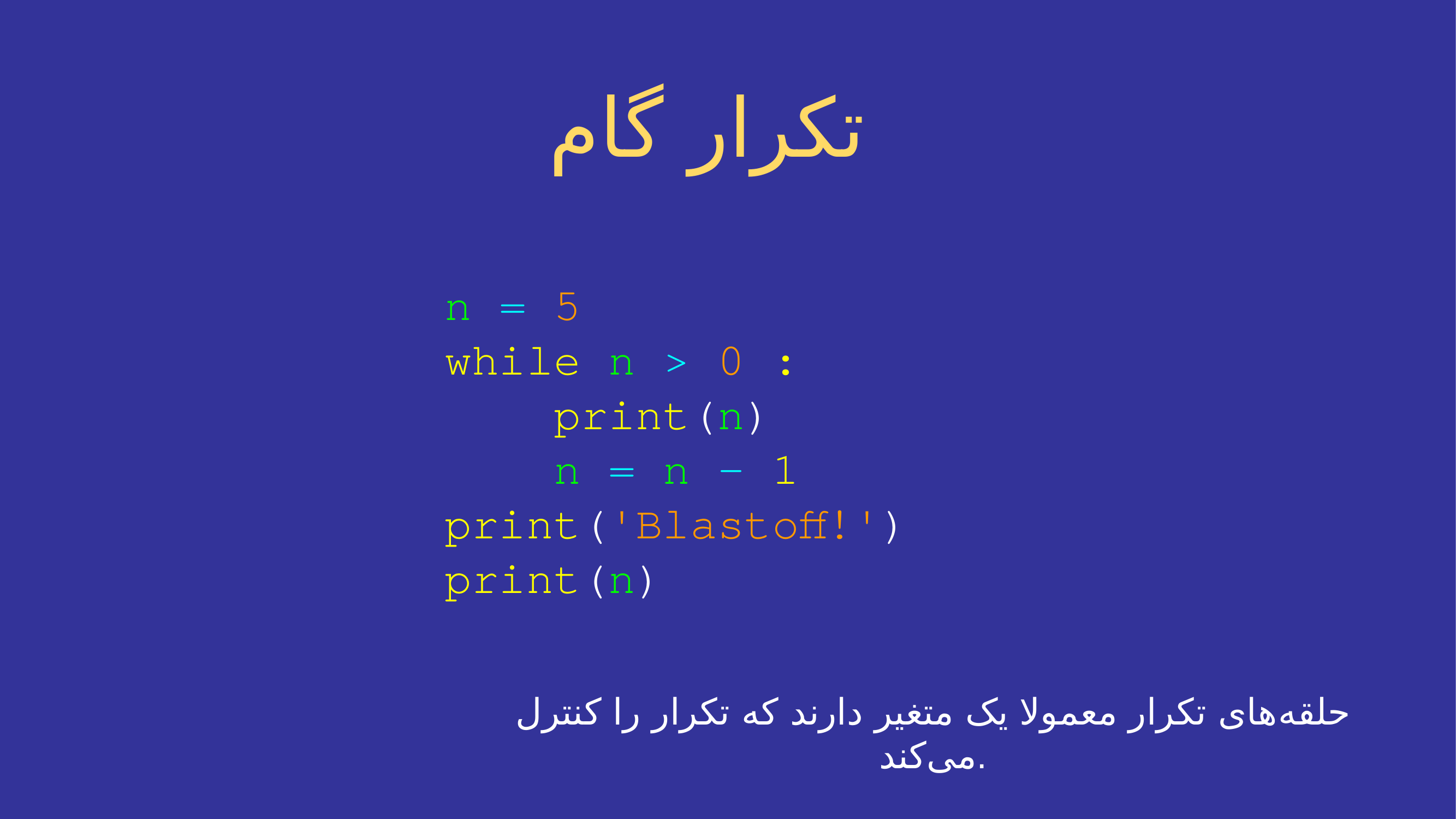

# تکرار گام
n = 5
while n > 0 :
    print(n)
    n = n – 1
print('Blastoff!')
print(n)
حلقه‌های تکرار معمولا یک متغیر دارند که تکرار را کنترل می‌کند.